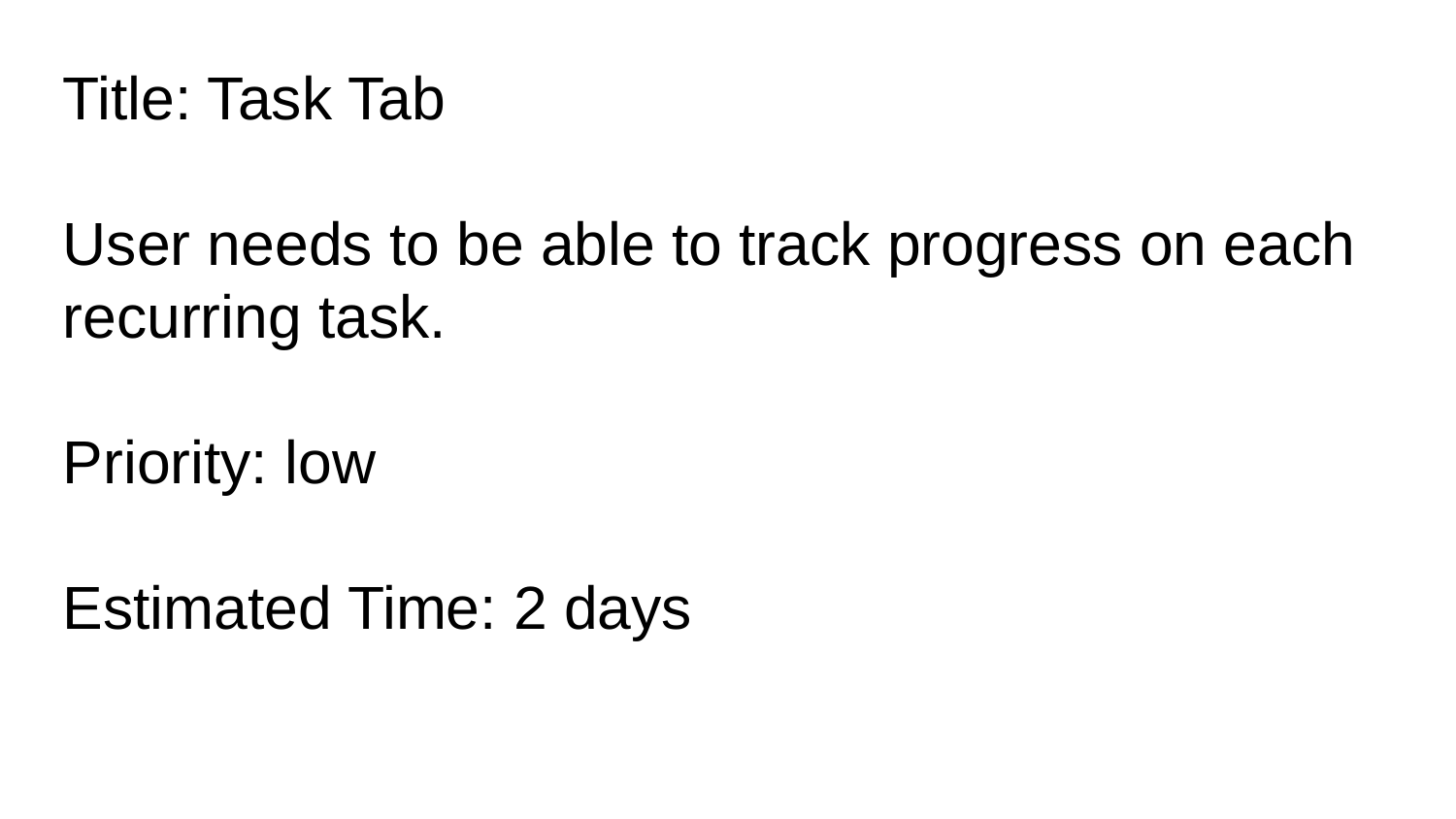

Title: Task Tab

User needs to be able to track progress on each recurring task.

Priority: low

Estimated Time: 2 days